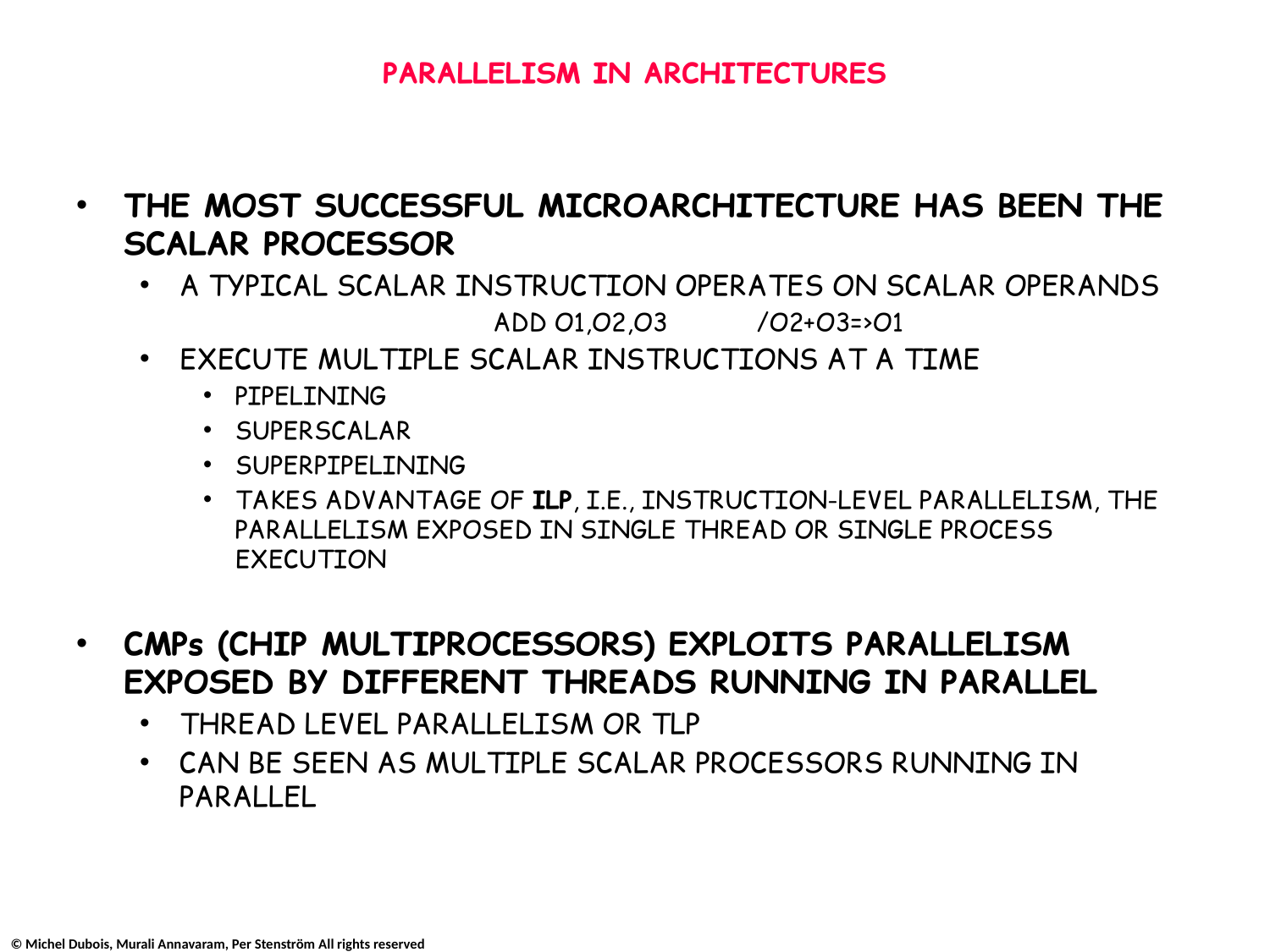

# PARALLELISM IN ARCHITECTURES

THE MOST SUCCESSFUL MICROARCHITECTURE HAS BEEN THE SCALAR PROCESSOR
A TYPICAL SCALAR INSTRUCTION OPERATES ON SCALAR OPERANDS
ADD O1,O2,O3            /O2+O3=>O1
EXECUTE MULTIPLE SCALAR INSTRUCTIONS AT A TIME
PIPELINING
SUPERSCALAR
SUPERPIPELINING
TAKES ADVANTAGE OF ILP, I.E., INSTRUCTION-LEVEL PARALLELISM, THE PARALLELISM EXPOSED IN SINGLE THREAD OR SINGLE PROCESS EXECUTION

CMPs (CHIP MULTIPROCESSORS) EXPLOITS PARALLELISM EXPOSED BY DIFFERENT THREADS RUNNING IN PARALLEL
THREAD LEVEL PARALLELISM OR TLP
CAN BE SEEN AS MULTIPLE SCALAR PROCESSORS RUNNING IN PARALLEL